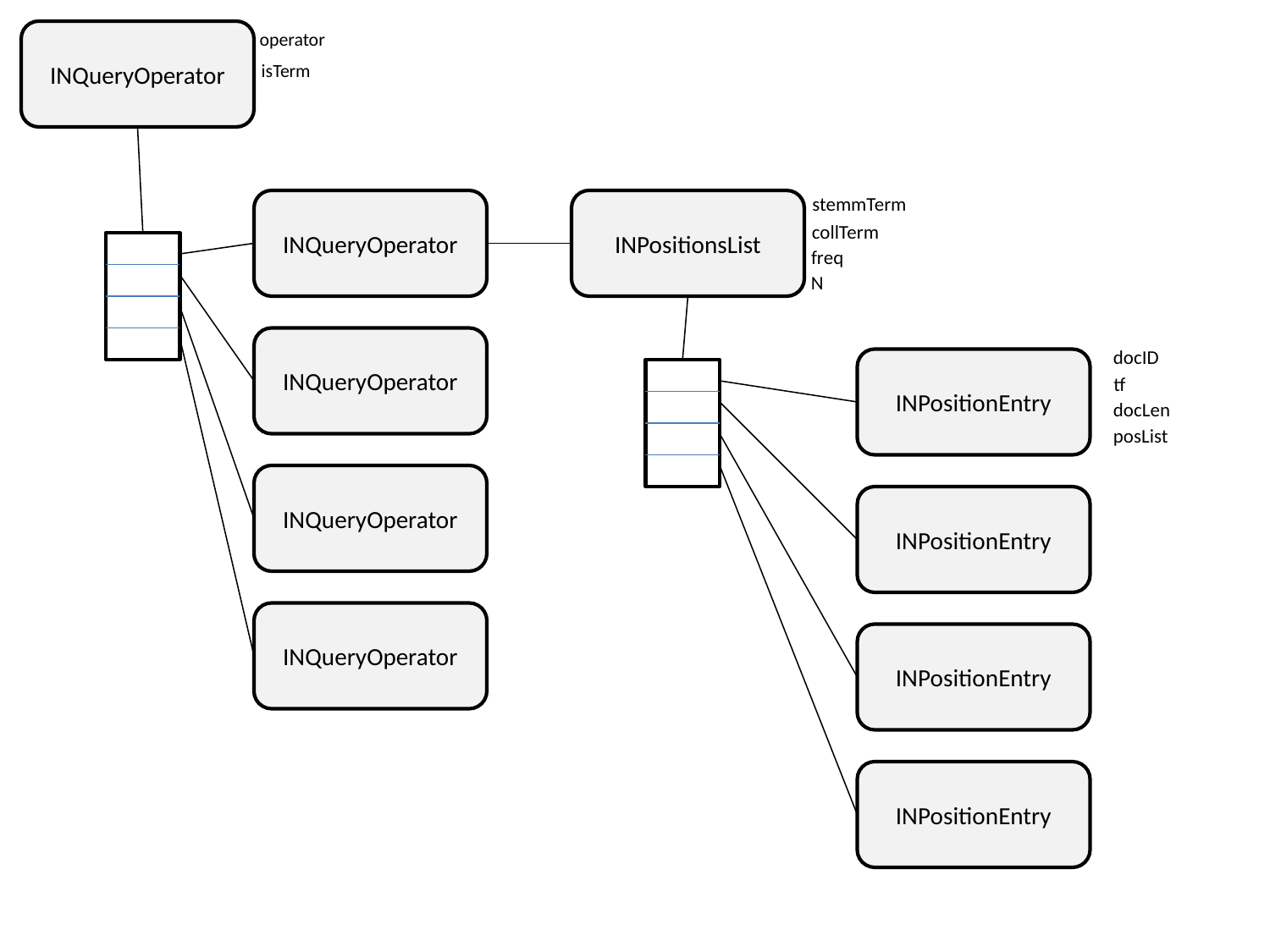

INQueryOperator
operator
isTerm
stemmTerm
INQueryOperator
INPositionsList
collTerm

freq
N
INQueryOperator
docID
INPositionEntry

tf
docLen
posList
INQueryOperator
INPositionEntry
INQueryOperator
INPositionEntry
INPositionEntry